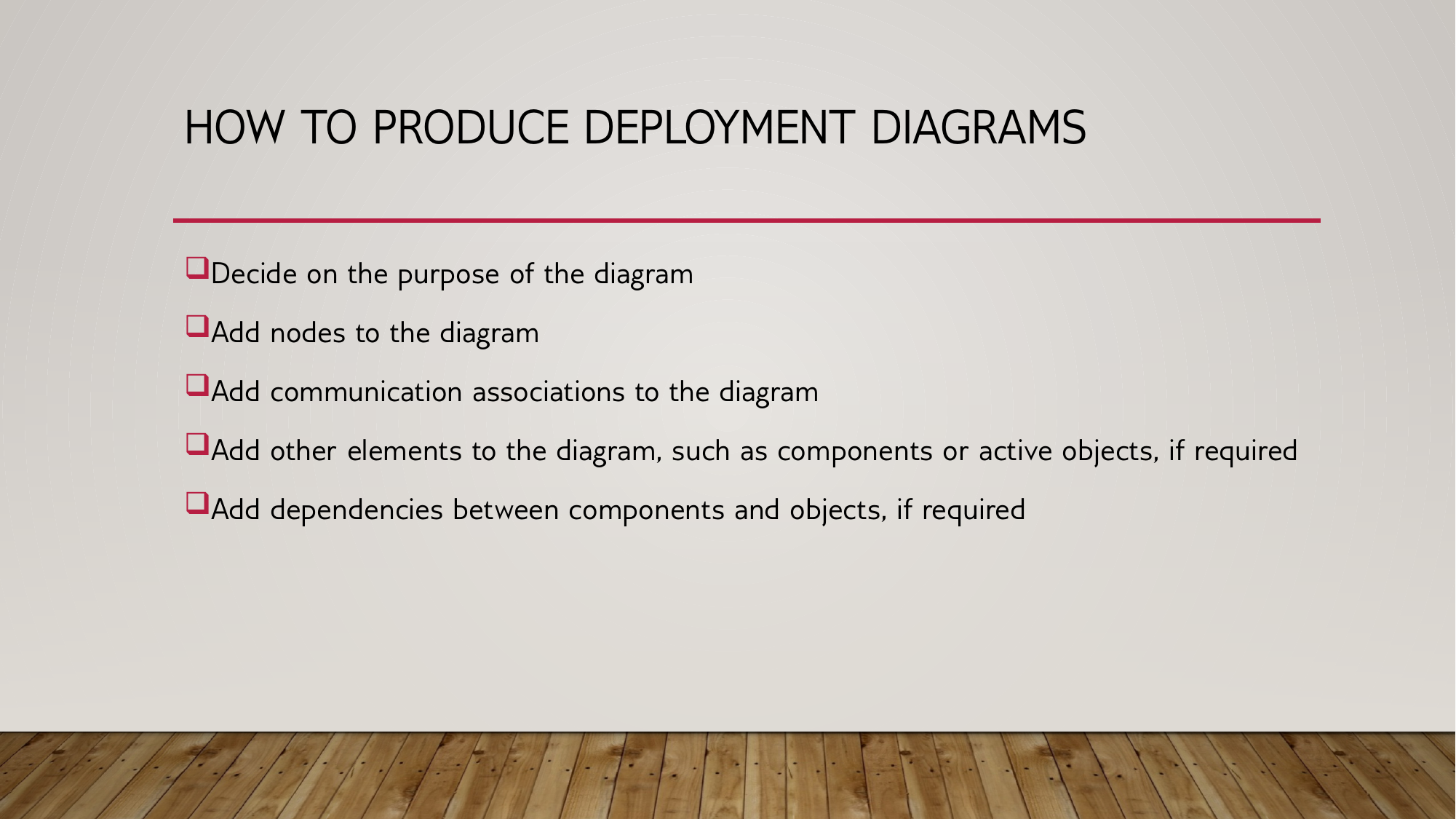

# How to Produce Deployment Diagrams
Decide on the purpose of the diagram
Add nodes to the diagram
Add communication associations to the diagram
Add other elements to the diagram, such as components or active objects, if required
Add dependencies between components and objects, if required